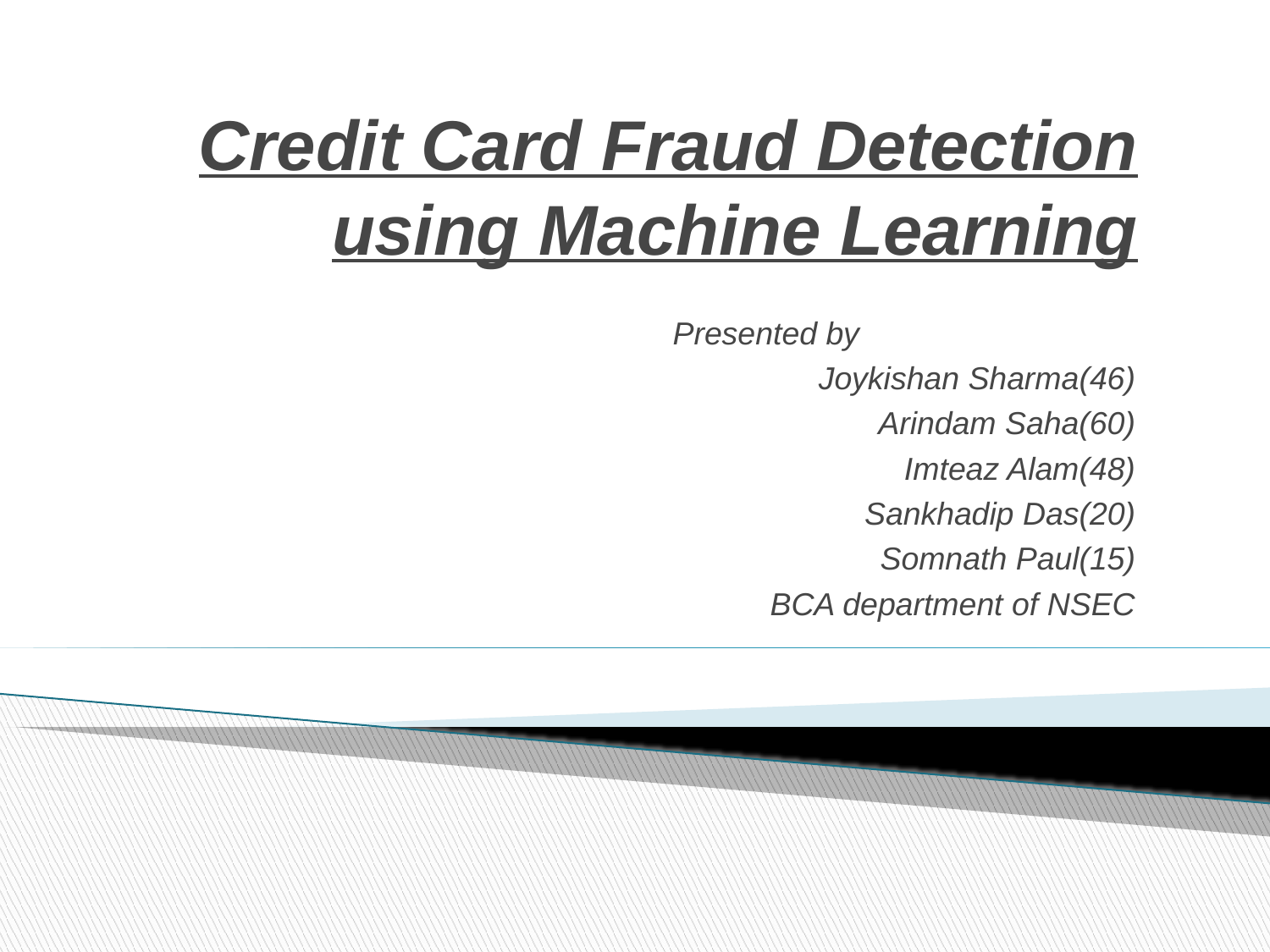

# Credit Card Fraud Detection using Machine Learning
Presented by
Joykishan Sharma(46)
Arindam Saha(60)
Imteaz Alam(48)
Sankhadip Das(20)
Somnath Paul(15)
BCA department of NSEC